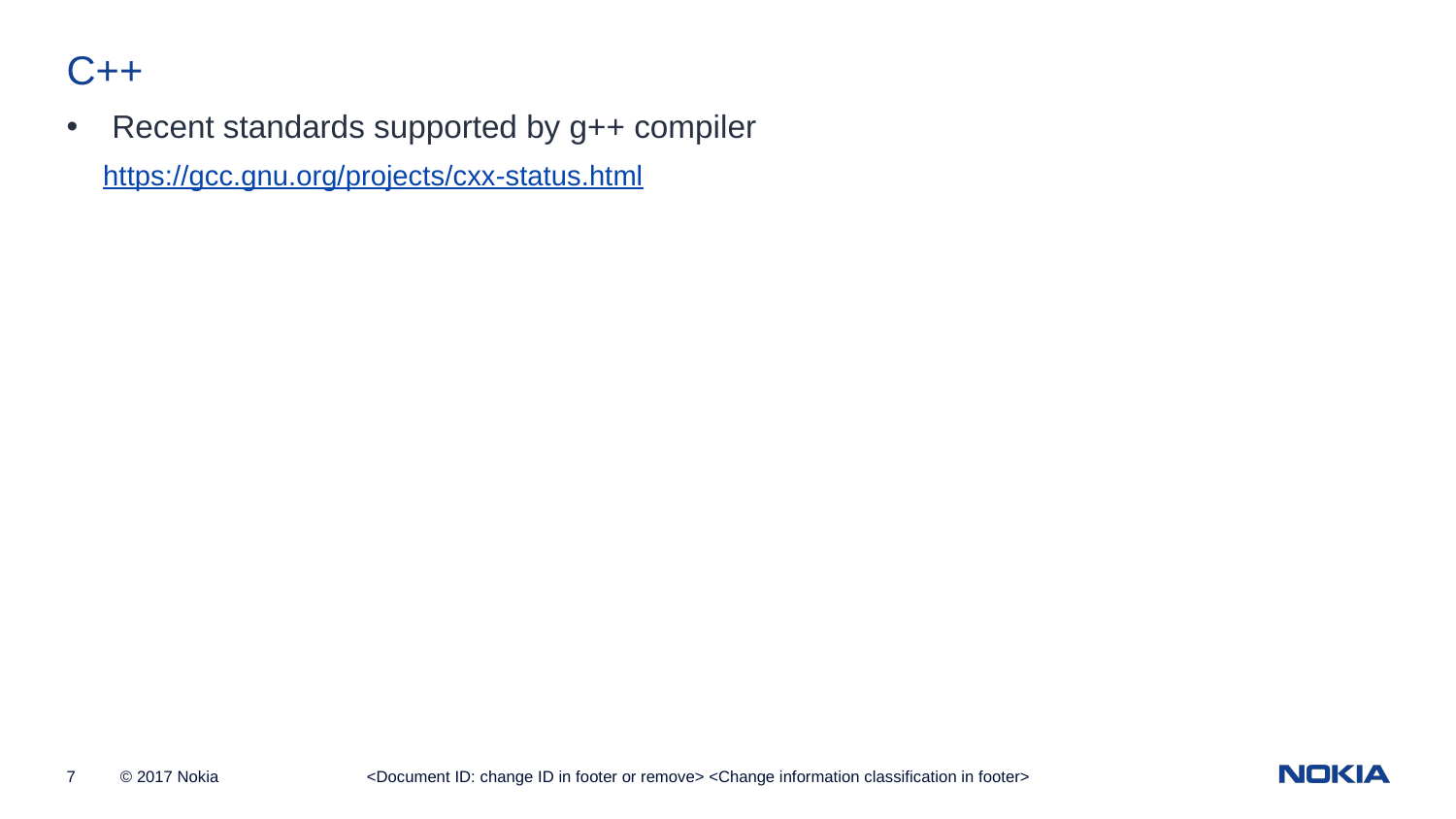

C++
Recent standards supported by g++ compiler
https://gcc.gnu.org/projects/cxx-status.html

<Document ID: change ID in footer or remove> <Change information classification in footer>